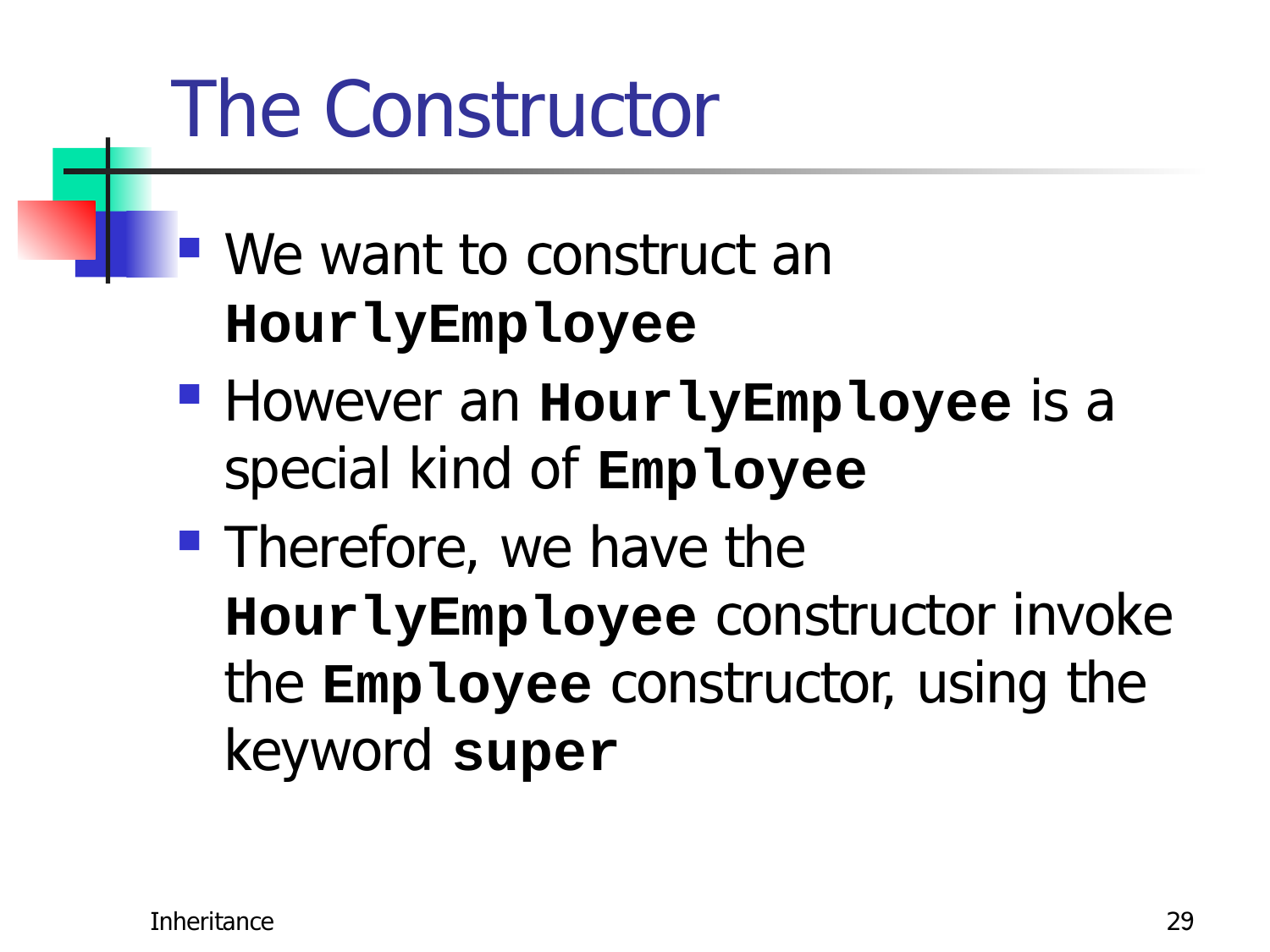

# The Constructor
We want to construct an HourlyEmployee
However an HourlyEmployee is a special kind of Employee
Therefore, we have the HourlyEmployee constructor invoke the Employee constructor, using the keyword super
Inheritance
29